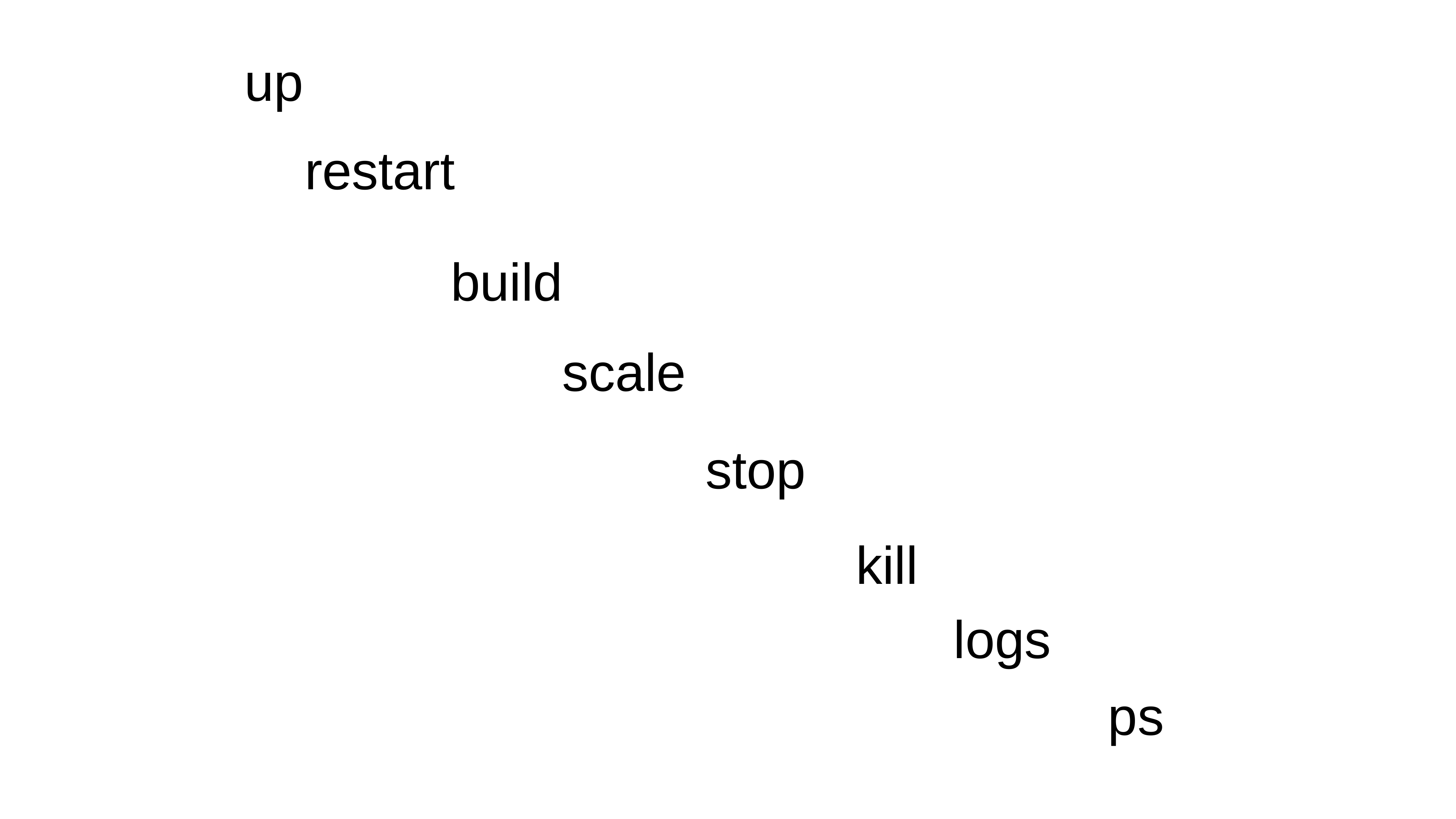

up
restart
build
scale
stop
kill
logs
ps